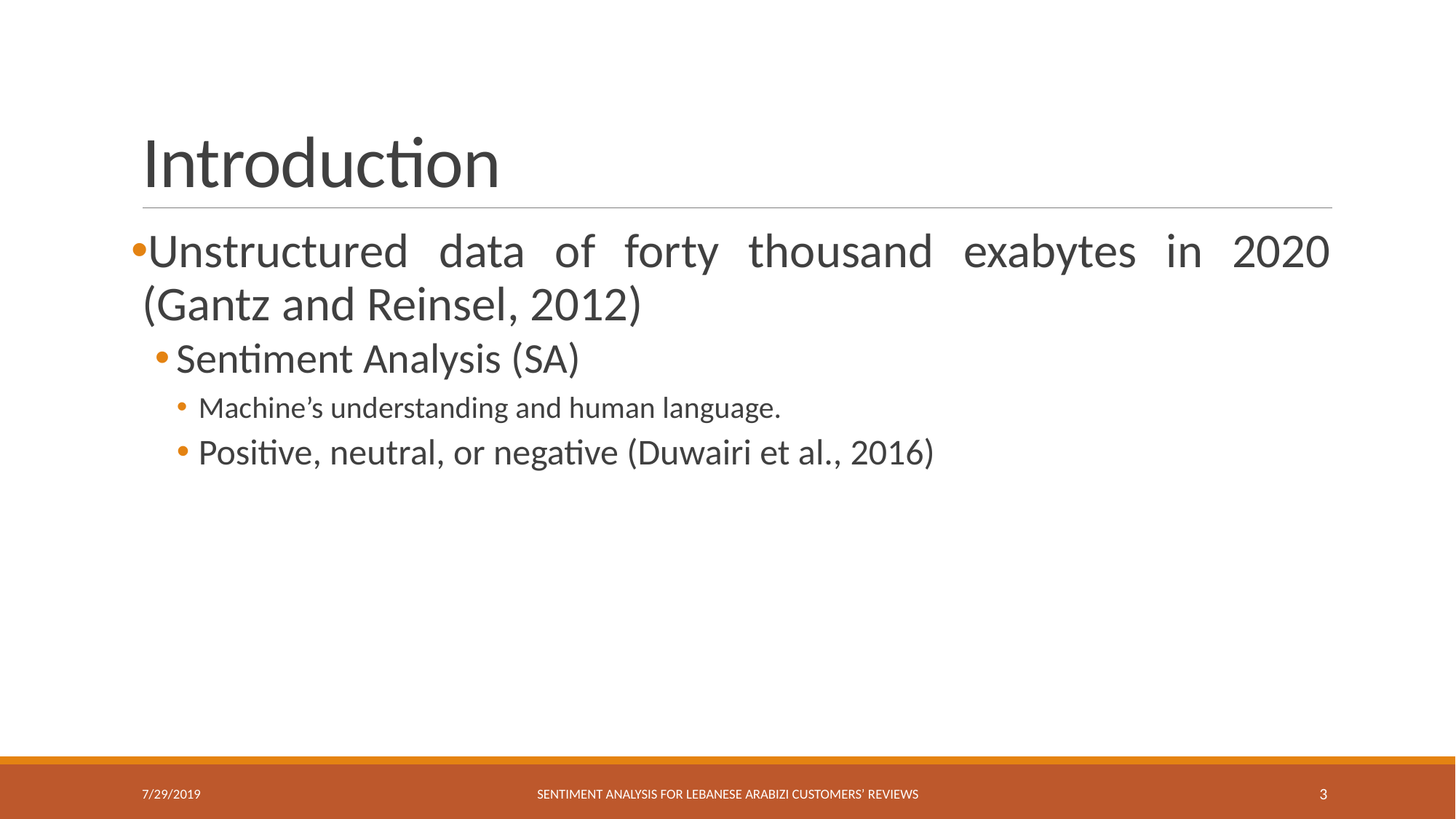

# Introduction
Unstructured data of forty thousand exabytes in 2020 (Gantz and Reinsel, 2012)
Sentiment Analysis (SA)
Machine’s understanding and human language.
Positive, neutral, or negative (Duwairi et al., 2016)
7/29/2019
Sentiment Analysis for Lebanese Arabizi Customers’ Reviews
3